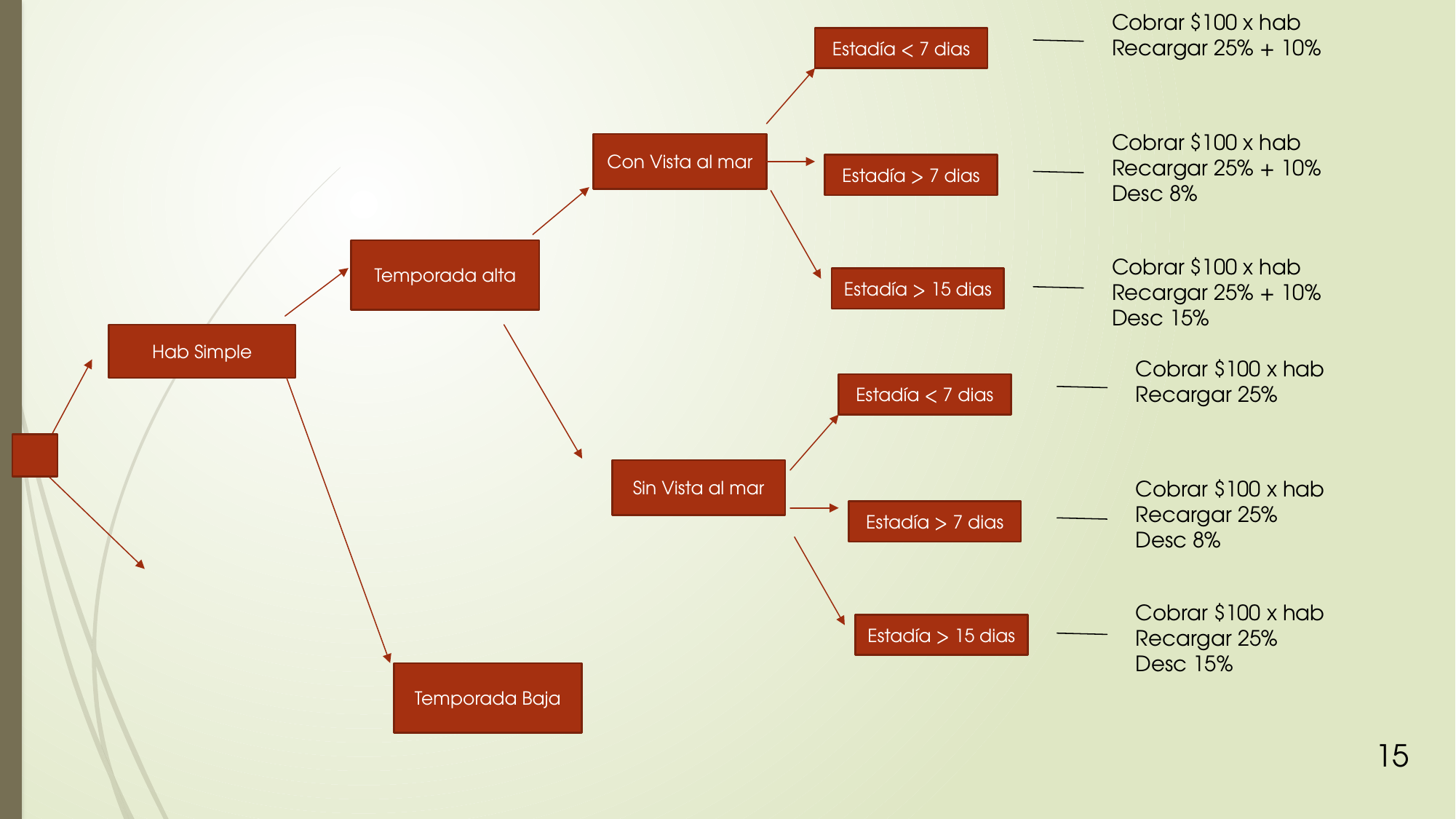

Cobrar $100 x hab
Recargar 25% + 10%
Estadía < 7 dias
Cobrar $100 x hab
Recargar 25% + 10%
Desc 8%
Con Vista al mar
Estadía > 7 dias
Temporada alta
Cobrar $100 x hab
Recargar 25% + 10%
Desc 15%
Estadía > 15 dias
Hab Simple
Cobrar $100 x hab
Recargar 25%
Estadía < 7 dias

Sin Vista al mar
Cobrar $100 x hab
Recargar 25%
Desc 8%
Estadía > 7 dias
Cobrar $100 x hab
Recargar 25%
Desc 15%
Estadía > 15 dias
Temporada Baja
15